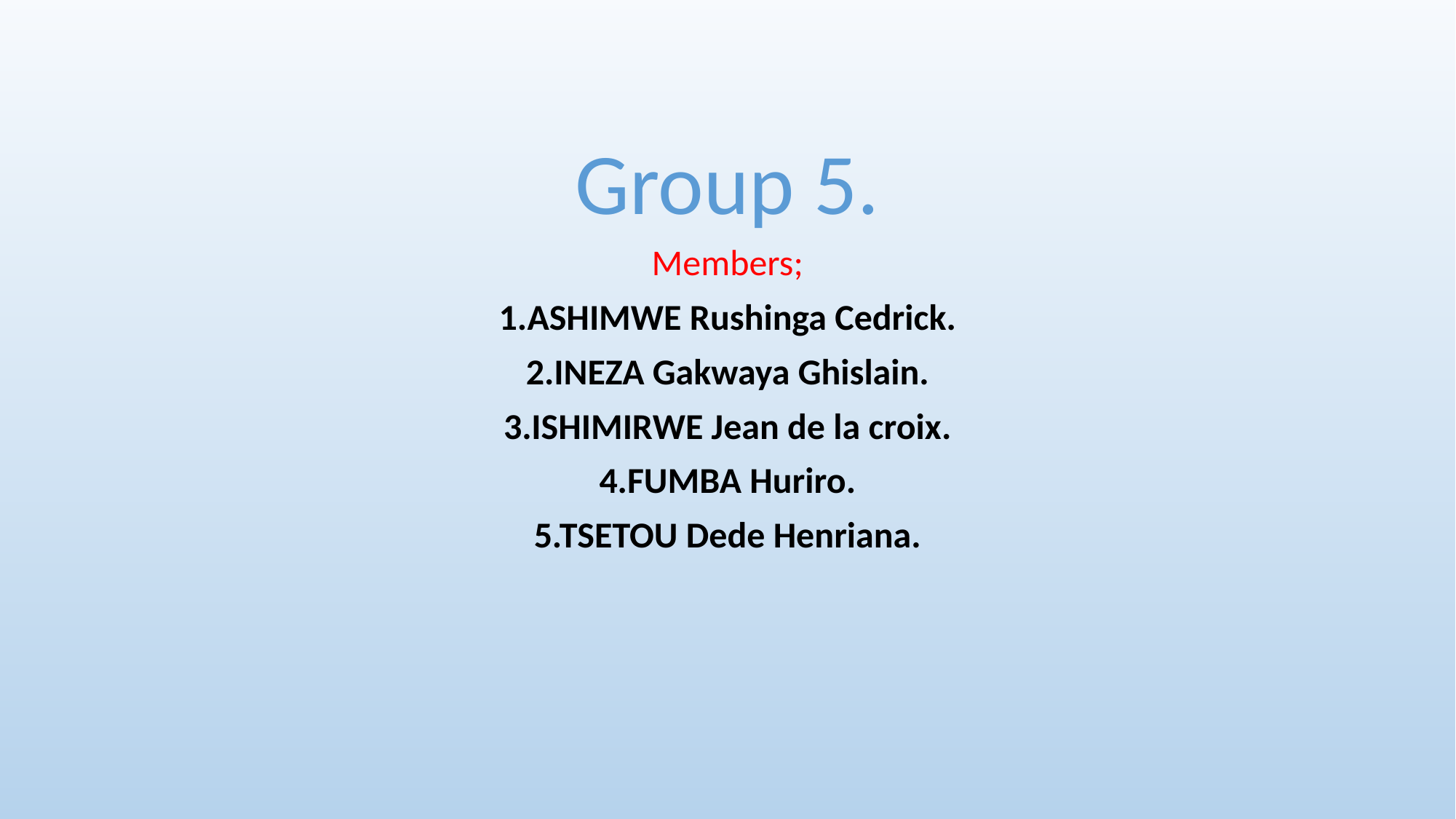

# Group 5.
Members;
1.ASHIMWE Rushinga Cedrick.
2.INEZA Gakwaya Ghislain.
3.ISHIMIRWE Jean de la croix.
4.FUMBA Huriro.
5.TSETOU Dede Henriana.